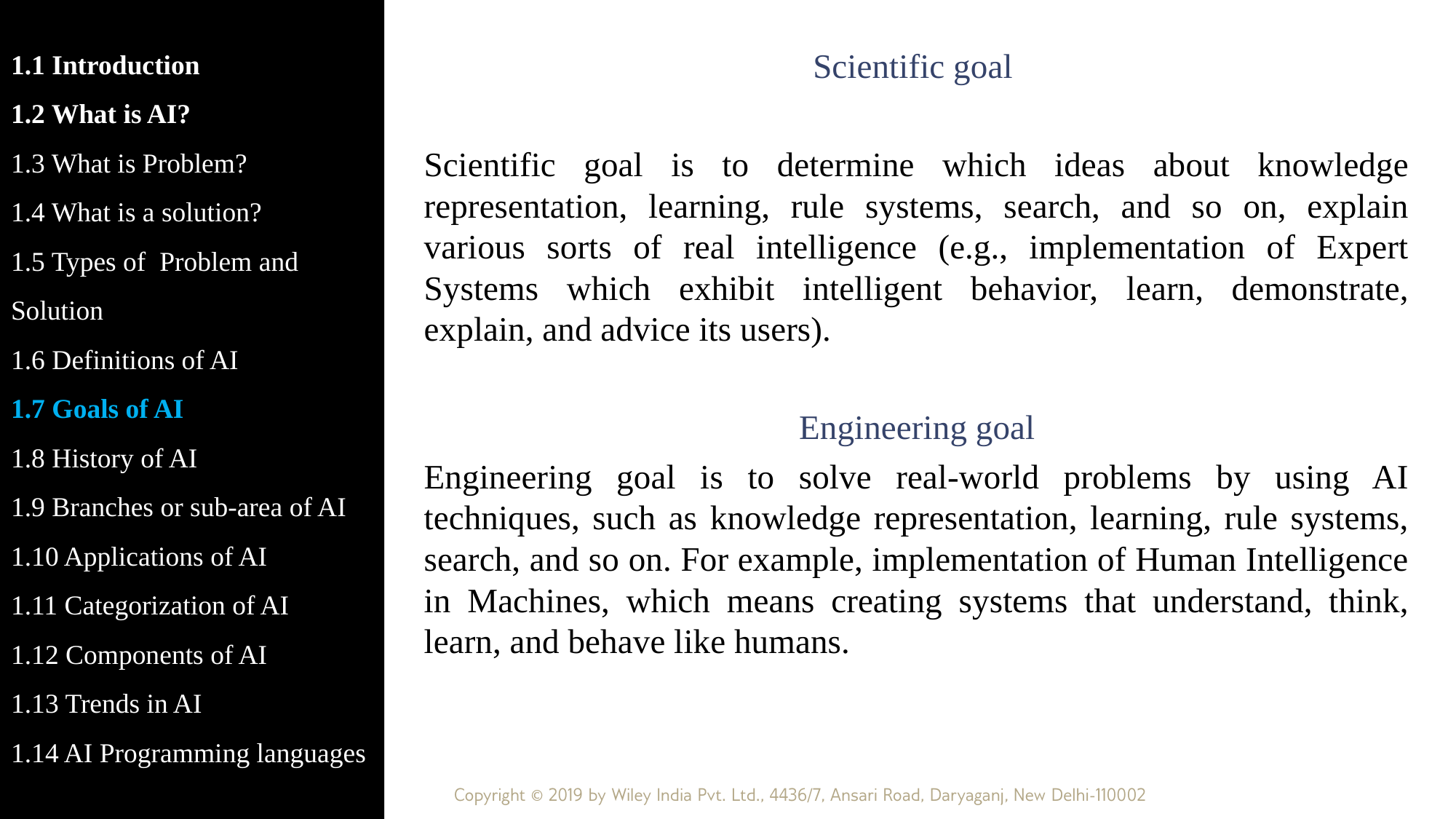

1.1 Introduction
1.2 What is AI?
1.3 What is Problem?
1.4 What is a solution?
1.5 Types of  Problem and Solution
1.6 Definitions of AI
1.7 Goals of AI
1.8 History of AI
1.9 Branches or sub-area of AI
1.10 Applications of AI
1.11 Categorization of AI
1.12 Components of AI
1.13 Trends in AI
1.14 AI Programming languages

Scientific goal

Scientific goal is to determine which ideas about knowledge representation, learning, rule systems, search, and so on, explain various sorts of real intelligence (e.g., implementation of Expert Systems which exhibit intelligent behavior, learn, demonstrate, explain, and advice its users).

Engineering goal
Engineering goal is to solve real-world problems by using AI techniques, such as knowledge representation, learning, rule systems, search, and so on. For example, implementation of Human Intelligence in Machines, which means creating systems that understand, think, learn, and behave like humans.

Copyright © 2019 by Wiley India Pvt. Ltd., 4436/7, Ansari Road, Daryaganj, New Delhi-110002